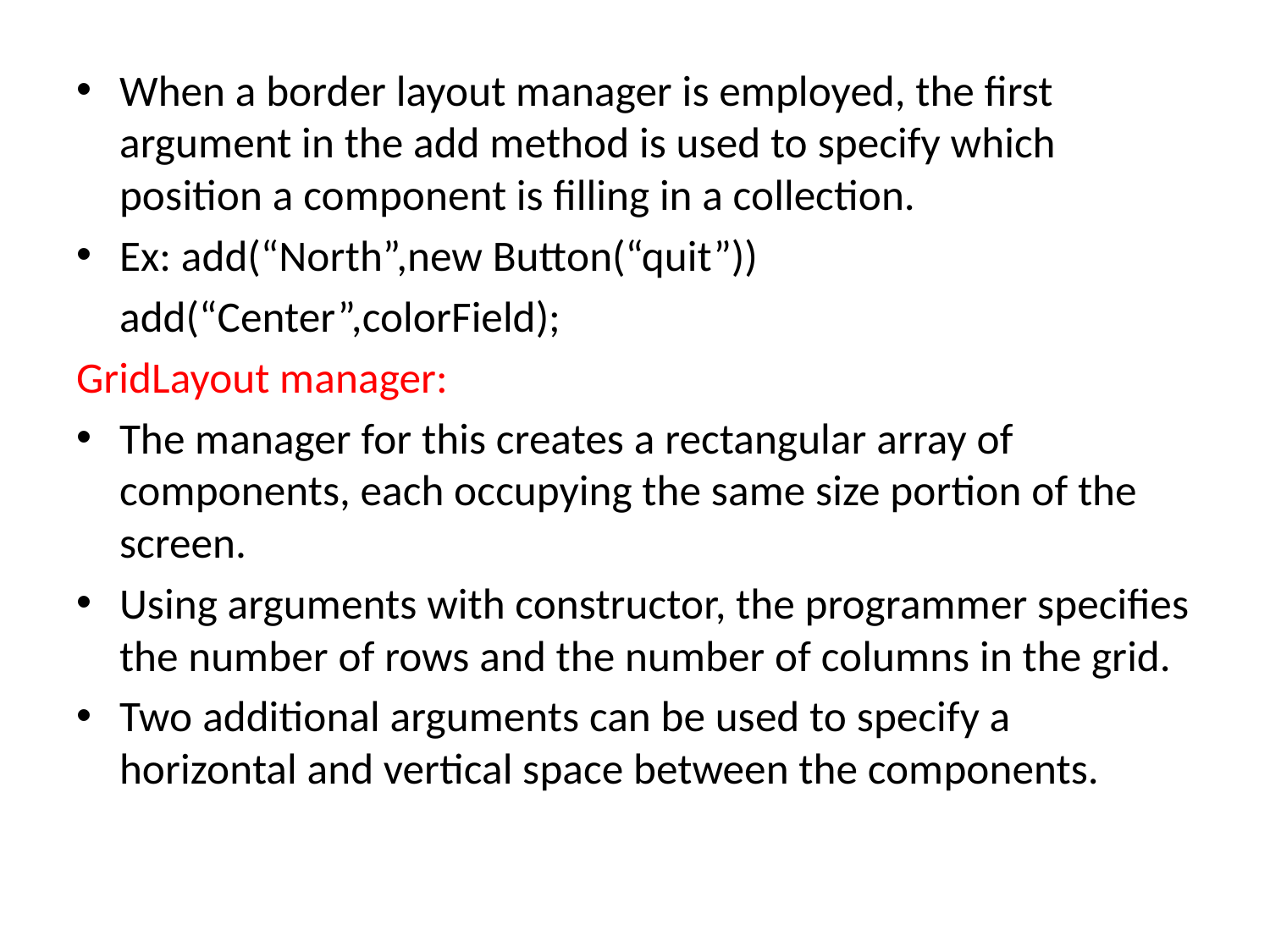

When a border layout manager is employed, the first argument in the add method is used to specify which position a component is filling in a collection.
Ex: add(“North”,new Button(“quit”))
		add(“Center”,colorField);
GridLayout manager:
The manager for this creates a rectangular array of components, each occupying the same size portion of the screen.
Using arguments with constructor, the programmer specifies the number of rows and the number of columns in the grid.
Two additional arguments can be used to specify a horizontal and vertical space between the components.